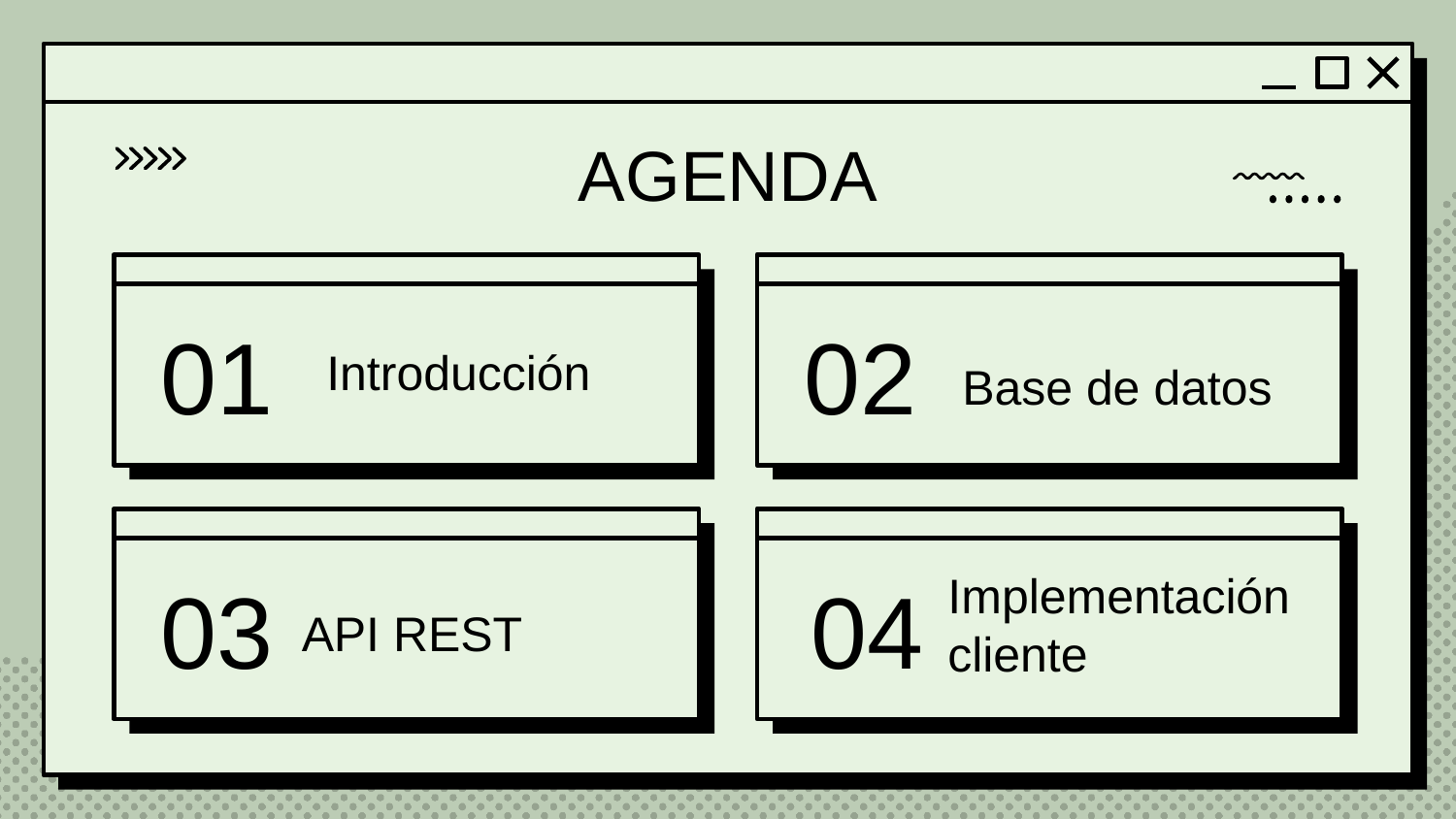

AGENDA

# 01
02
Introducción
Base de datos

04
03
API REST
Implementación cliente